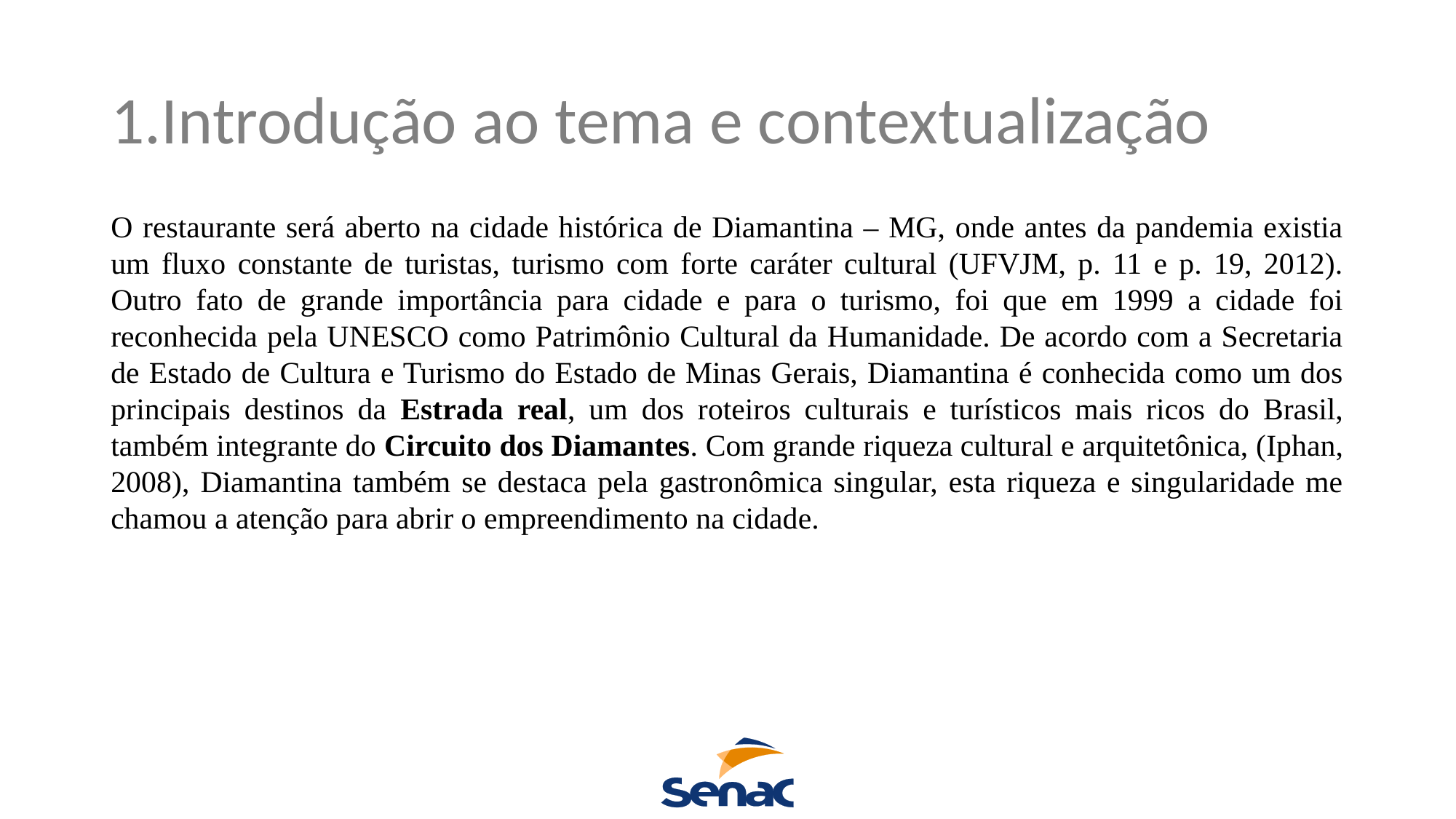

1.Introdução ao tema e contextualização
O restaurante será aberto na cidade histórica de Diamantina – MG, onde antes da pandemia existia um fluxo constante de turistas, turismo com forte caráter cultural (UFVJM, p. 11 e p. 19, 2012). Outro fato de grande importância para cidade e para o turismo, foi que em 1999 a cidade foi reconhecida pela UNESCO como Patrimônio Cultural da Humanidade. De acordo com a Secretaria de Estado de Cultura e Turismo do Estado de Minas Gerais, Diamantina é conhecida como um dos principais destinos da Estrada real, um dos roteiros culturais e turísticos mais ricos do Brasil, também integrante do Circuito dos Diamantes. Com grande riqueza cultural e arquitetônica, (Iphan, 2008), Diamantina também se destaca pela gastronômica singular, esta riqueza e singularidade me chamou a atenção para abrir o empreendimento na cidade.